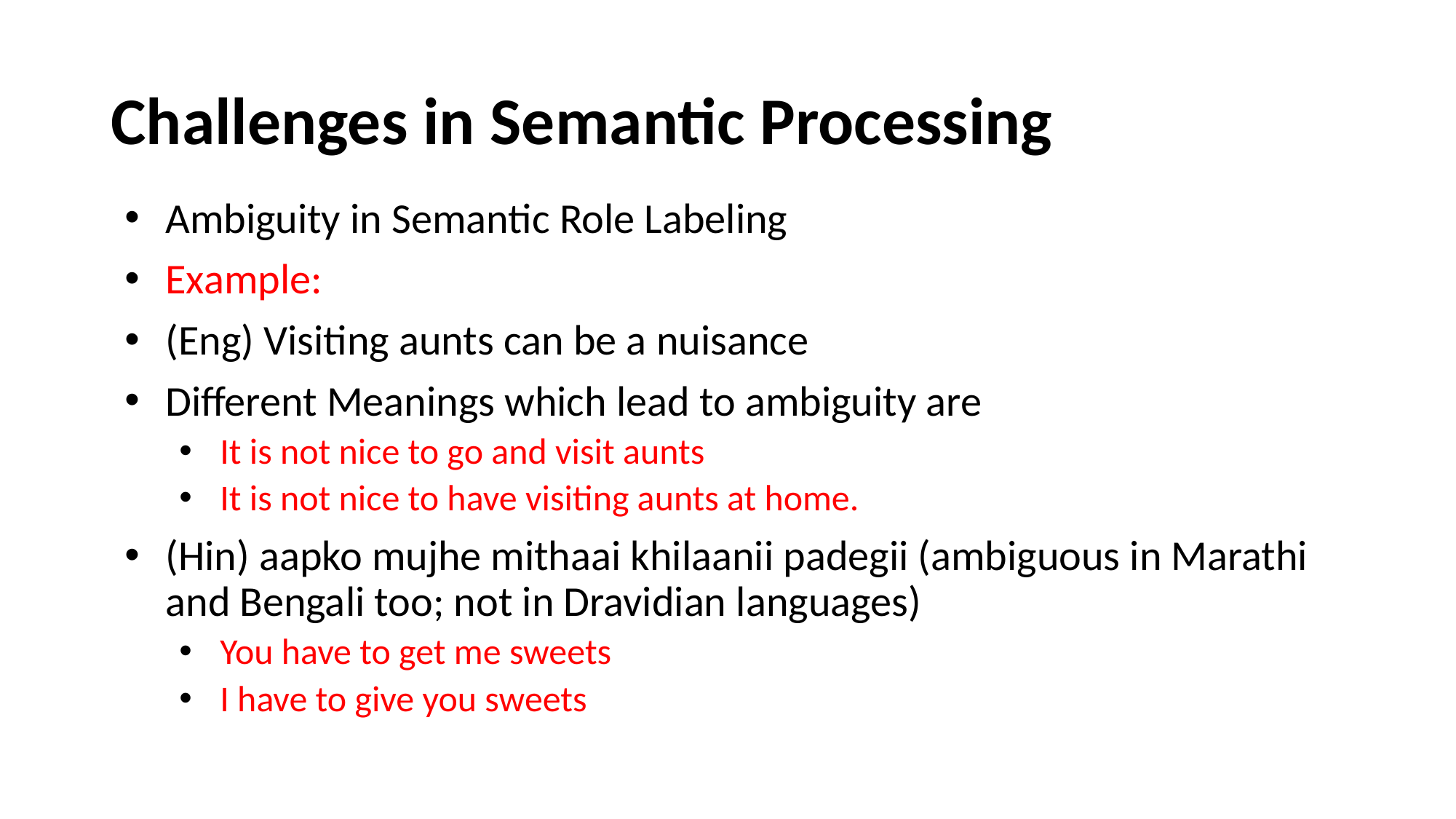

# Challenges in Semantic Processing
Ambiguity in Semantic Role Labeling
Example:
(Eng) Visiting aunts can be a nuisance
Different Meanings which lead to ambiguity are
It is not nice to go and visit aunts
It is not nice to have visiting aunts at home.
(Hin) aapko mujhe mithaai khilaanii padegii (ambiguous in Marathi and Bengali too; not in Dravidian languages)
You have to get me sweets
I have to give you sweets